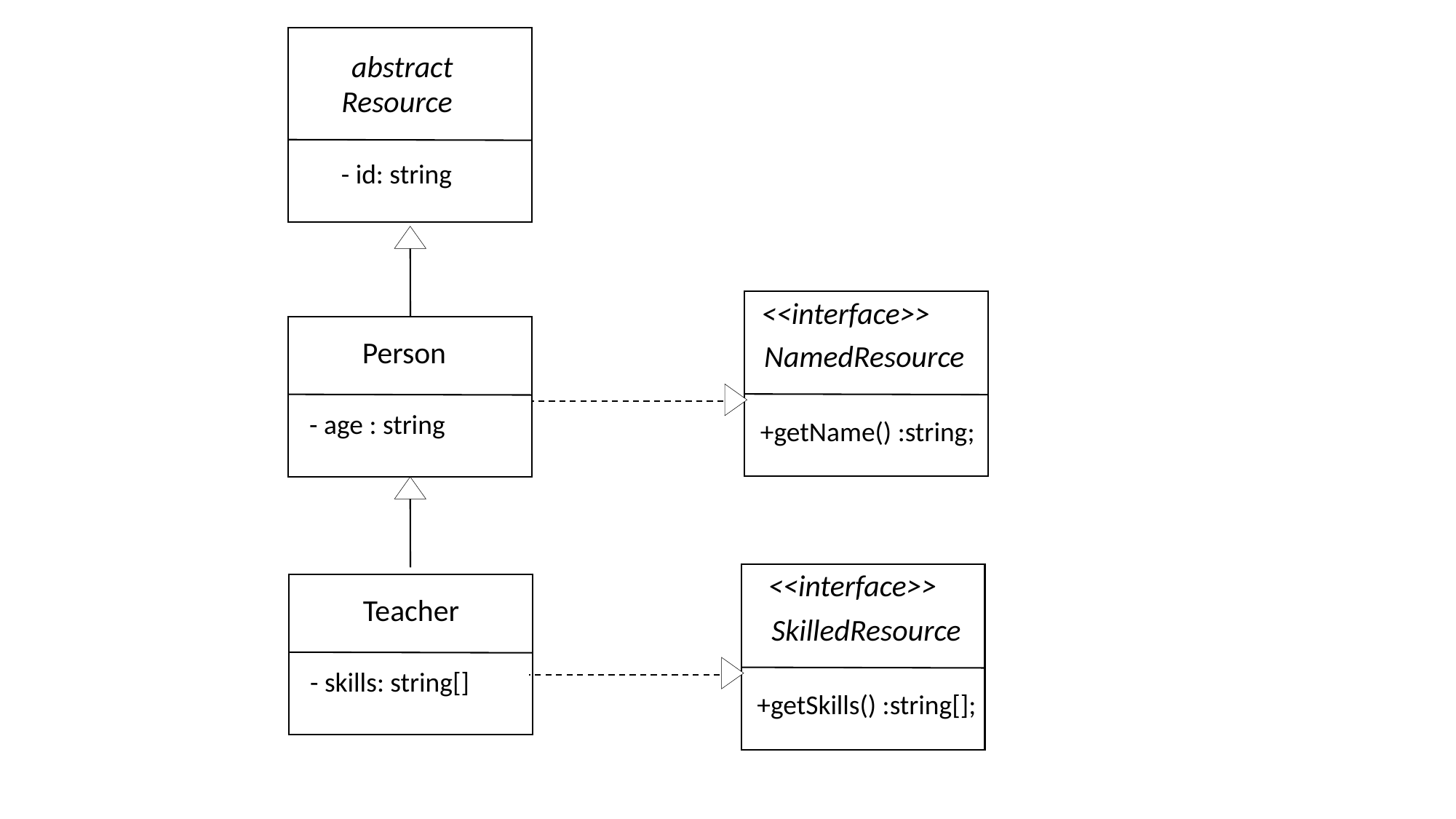

abstract
Resource
- id: string

<<interface>>

Person
NamedResource

- age : string
+getName() :string;

<<interface>>

Teacher
SkilledResource
- skills: string[]

+getSkills() :string[];